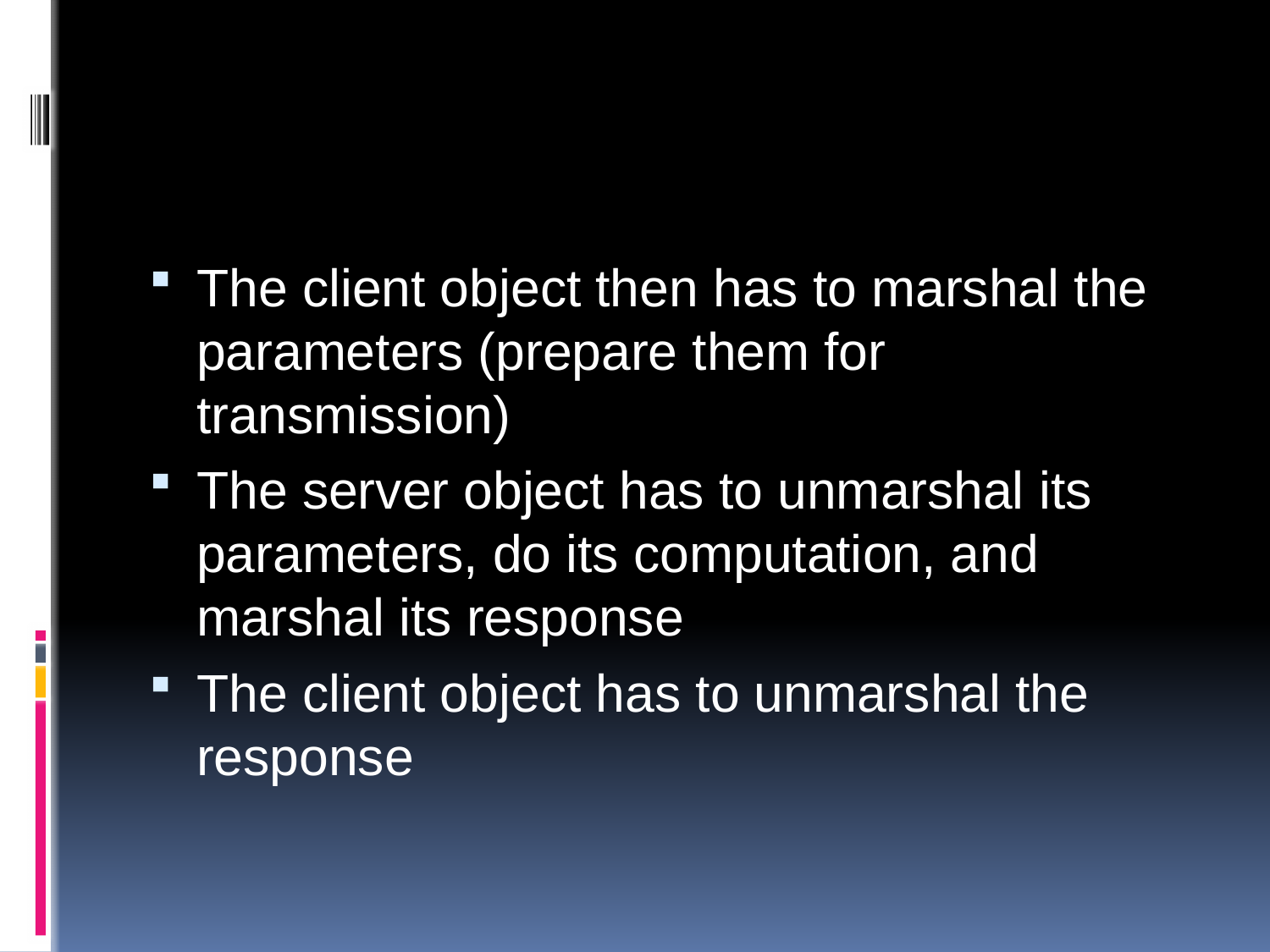

The client object then has to marshal the parameters (prepare them for transmission)
The server object has to unmarshal its parameters, do its computation, and marshal its response
The client object has to unmarshal the response